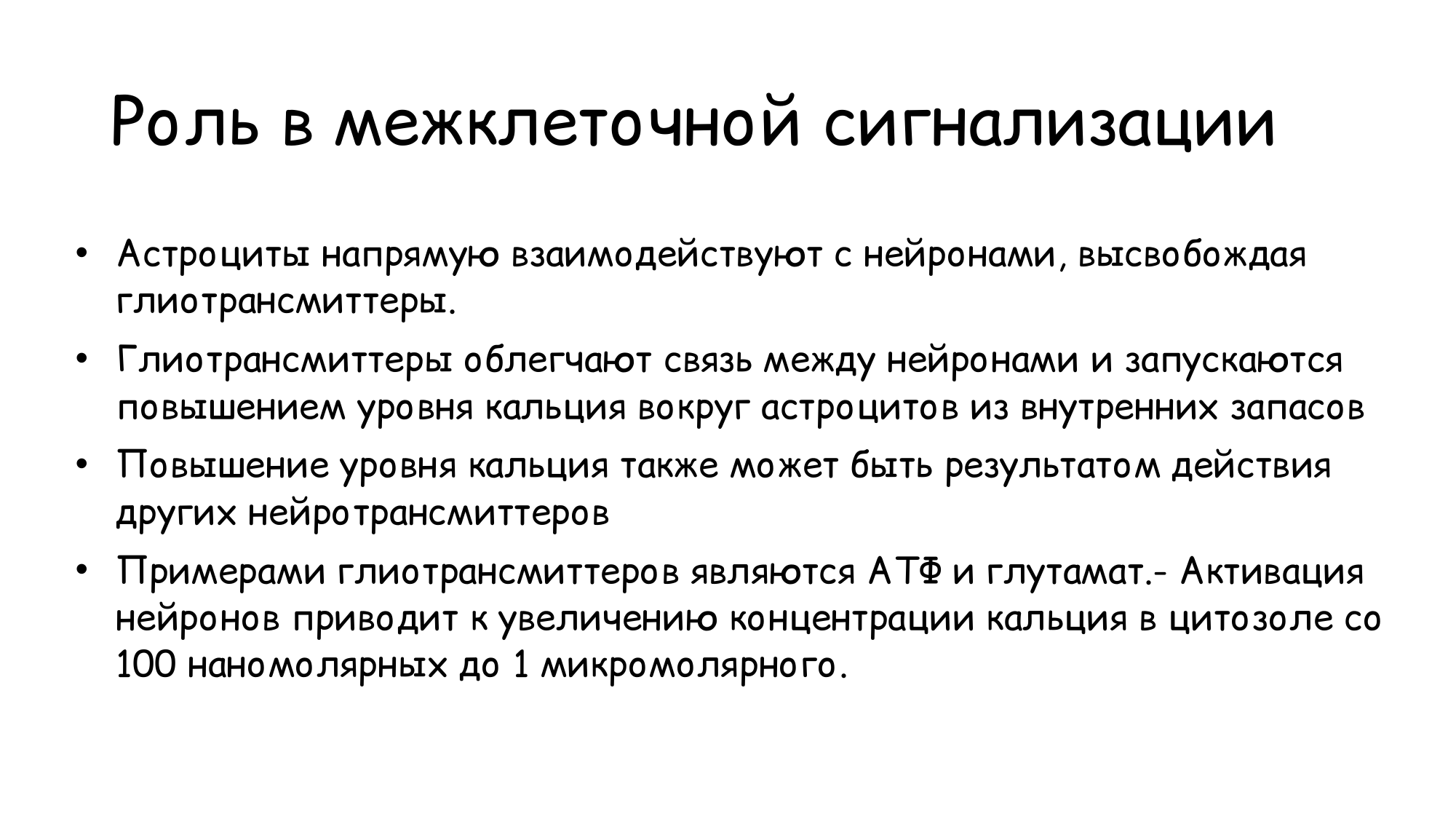

# Роль в межклеточной сигнализации
Астроциты напрямую взаимодействуют с нейронами, высвобождая глиотрансмиттеры.
Глиотрансмиттеры облегчают связь между нейронами и запускаются повышением уровня кальция вокруг астроцитов из внутренних запасов
Повышение уровня кальция также может быть результатом действия других нейротрансмиттеров
Примерами глиотрансмиттеров являются АТФ и глутамат.- Активация нейронов приводит к увеличению концентрации кальция в цитозоле со 100 наномолярных до 1 микромолярного.